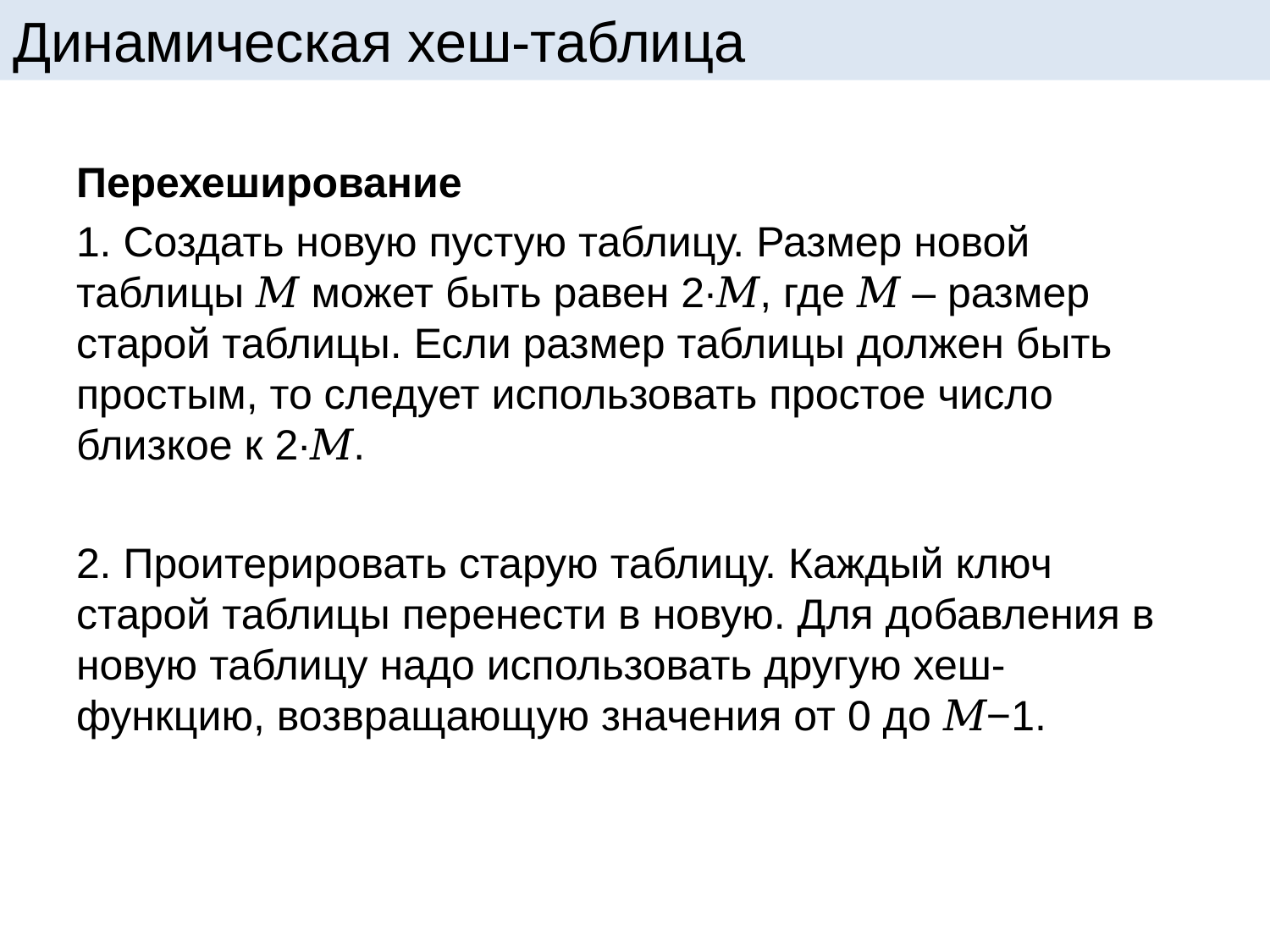

# Динамическая хеш-таблица
Перехеширование
1. Создать новую пустую таблицу. Размер новой таблицы 𝑀 может быть равен 2∙𝑀, где 𝑀 – размер старой таблицы. Если размер таблицы должен быть простым, то следует использовать простое число близкое к 2∙𝑀.

2. Проитерировать старую таблицу. Каждый ключ старой таблицы перенести в новую. Для добавления в новую таблицу надо использовать другую хеш-функцию, возвращающую значения от 0 до 𝑀−1.